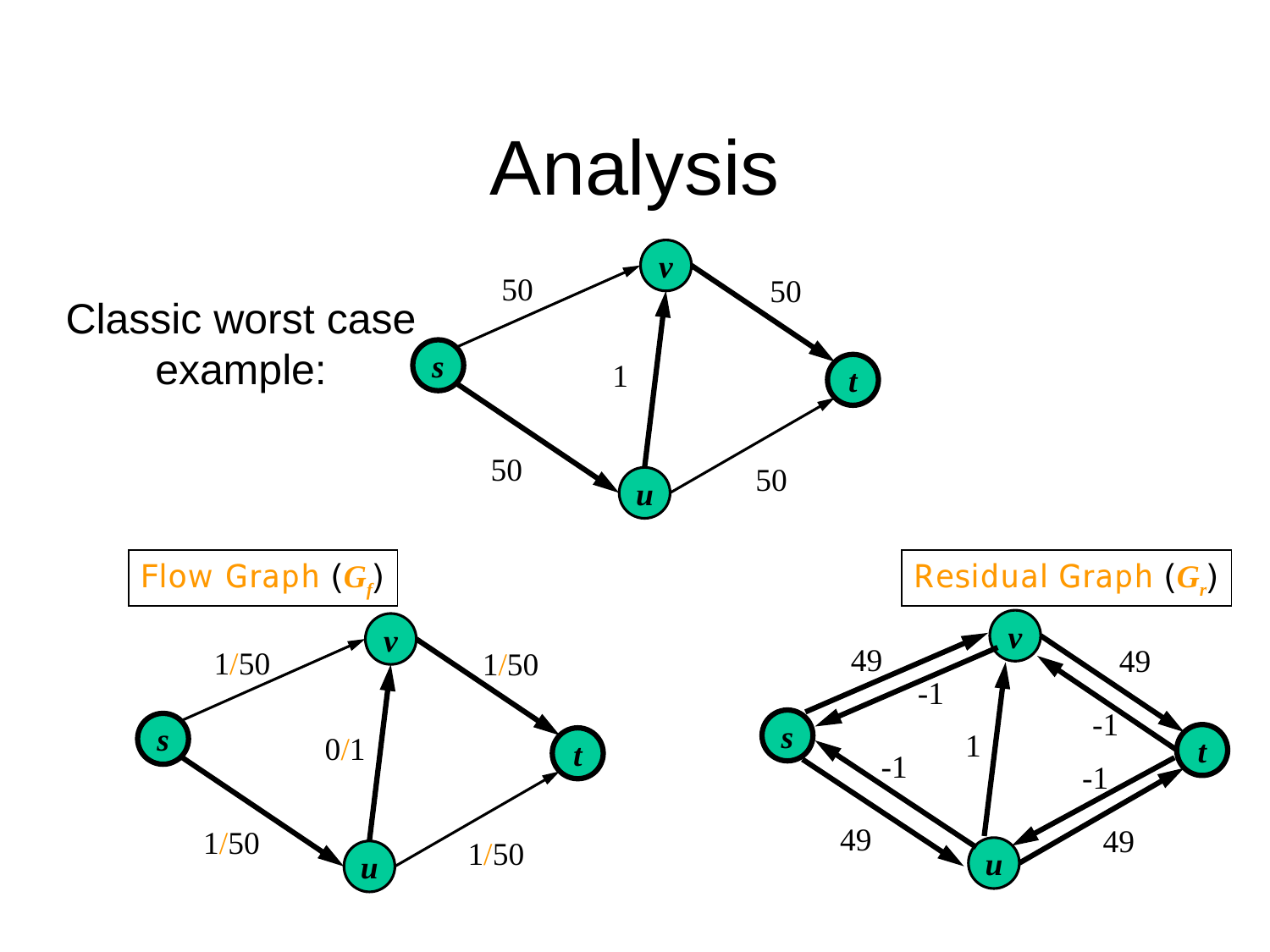

# Analysis
v
50
50
Classic worst case
example:
s
1
t
50
50
u
Flow Graph (Gf)
Residual Graph (Gr)
v
v
49
49
1/50
1/50
-1
-1
s
s
1
0/1
t
t
-1
-1
49
49
1/50
1/50
u
u